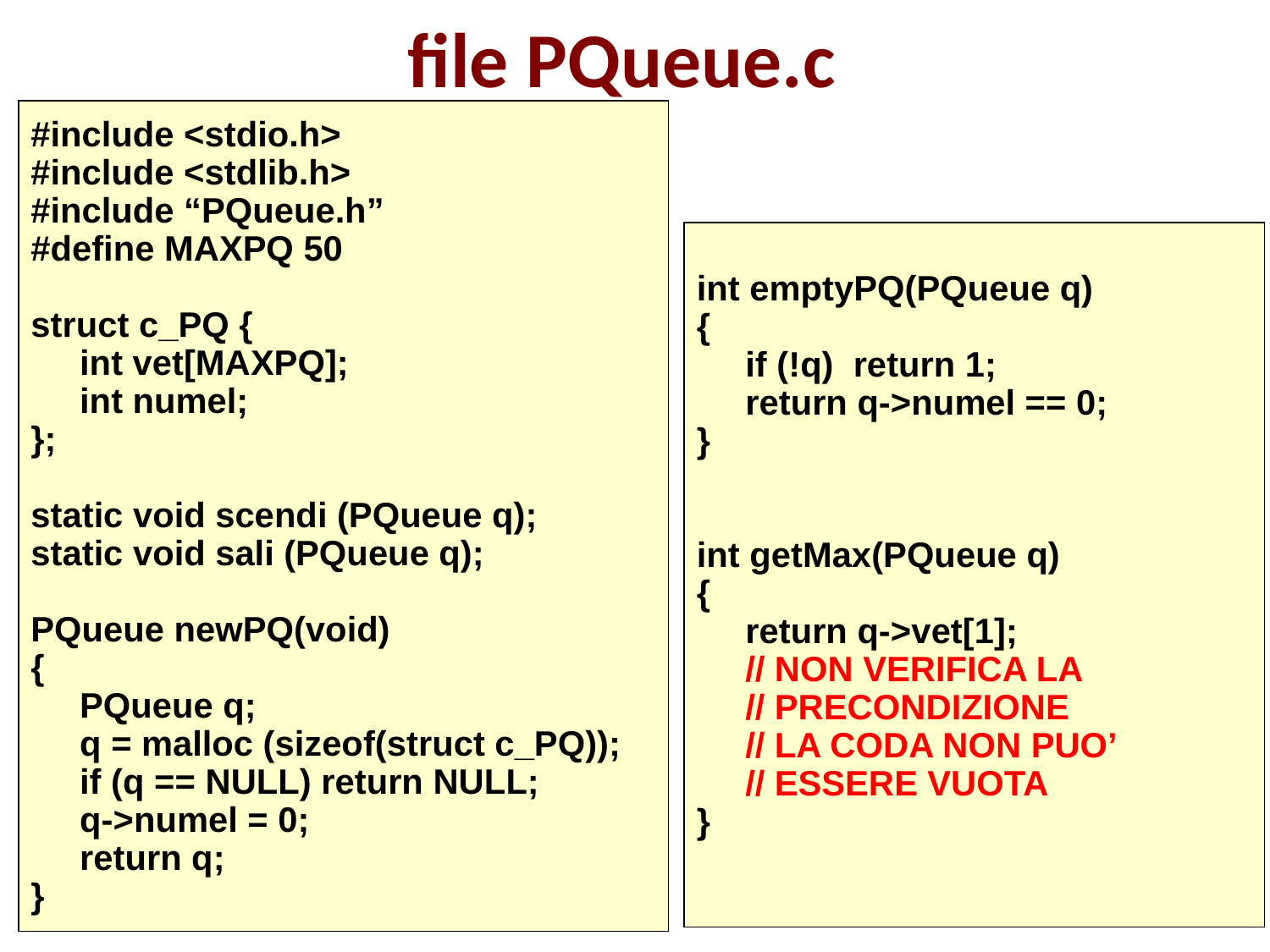

# file PQueue.c
#include <stdio.h>
#include <stdlib.h>
#include “PQueue.h”
#define MAXPQ 50

struct c_PQ {
     int vet[MAXPQ];
     int numel;
};

static void scendi (PQueue q);
static void sali (PQueue q);

PQueue newPQ(void)
{
     PQueue q;
     q = malloc (sizeof(struct c_PQ));
     if (q == NULL) return NULL;
     q->numel = 0;
     return q;
}
int emptyPQ(PQueue q)
{
     if (!q)  return 1;
     return q->numel == 0;
}

int getMax(PQueue q)
{
     return q->vet[1];
     // NON VERIFICA LA
     // PRECONDIZIONE
     // LA CODA NON PUO’
     // ESSERE VUOTA
}